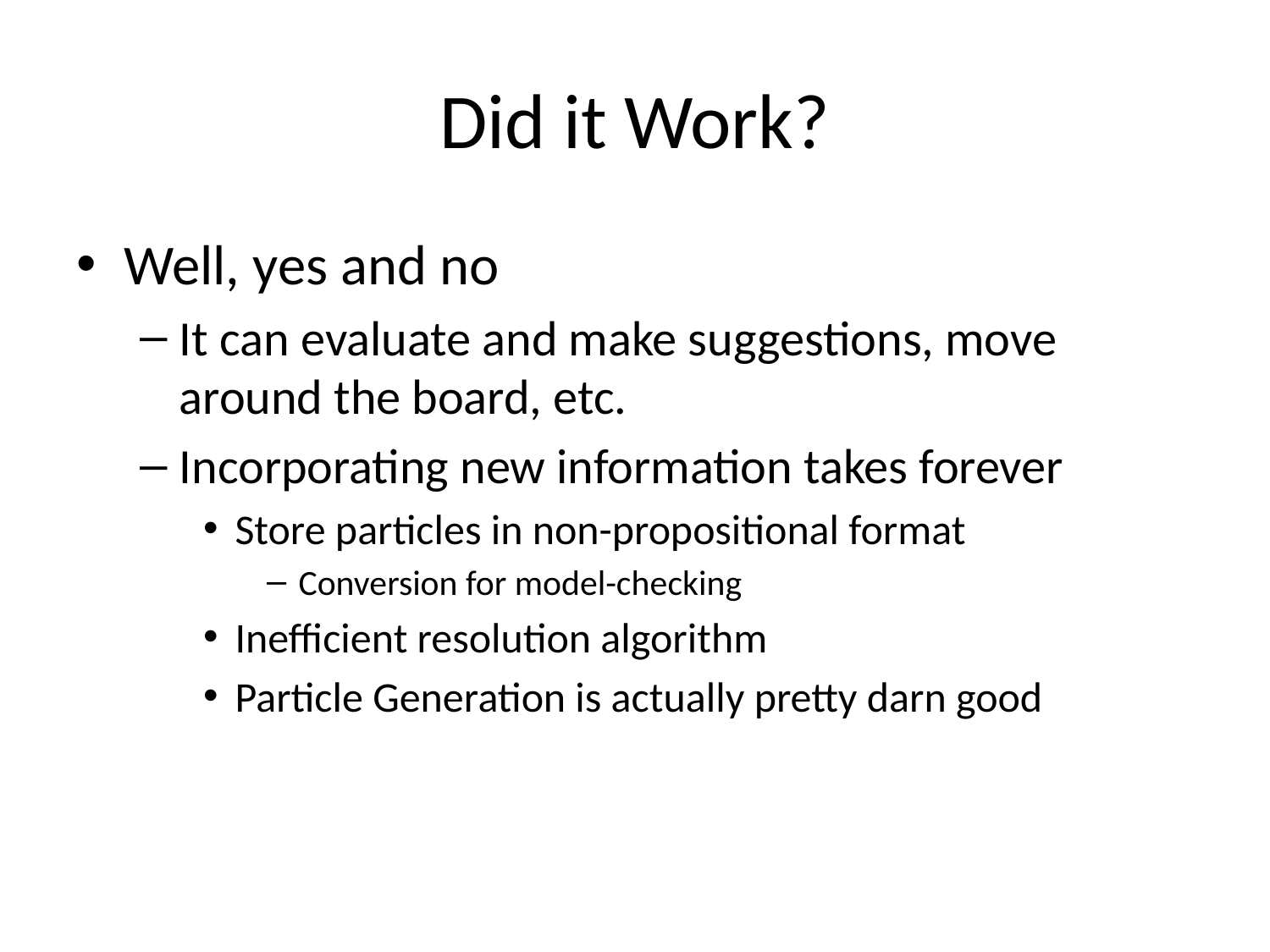

# Did it Work?
Well, yes and no
It can evaluate and make suggestions, move around the board, etc.
Incorporating new information takes forever
Store particles in non-propositional format
Conversion for model-checking
Inefficient resolution algorithm
Particle Generation is actually pretty darn good